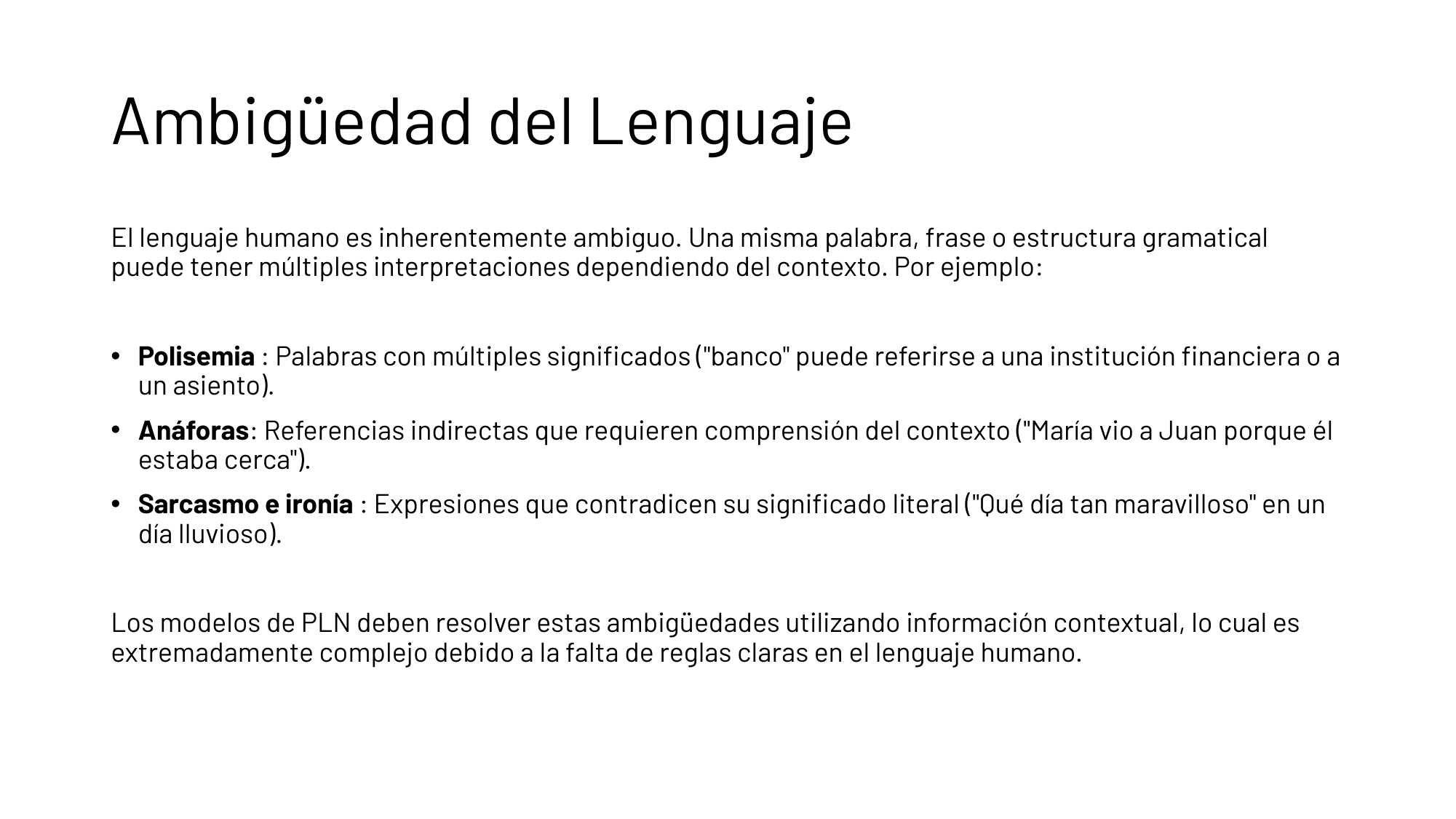

# Ambigüedad del Lenguaje
El lenguaje humano es inherentemente ambiguo. Una misma palabra, frase o estructura gramatical puede tener múltiples interpretaciones dependiendo del contexto. Por ejemplo:

Polisemia : Palabras con múltiples significados ("banco" puede referirse a una institución financiera o a un asiento).
Anáforas: Referencias indirectas que requieren comprensión del contexto ("María vio a Juan porque él estaba cerca").
Sarcasmo e ironía : Expresiones que contradicen su significado literal ("Qué día tan maravilloso" en un día lluvioso).

Los modelos de PLN deben resolver estas ambigüedades utilizando información contextual, lo cual es extremadamente complejo debido a la falta de reglas claras en el lenguaje humano.